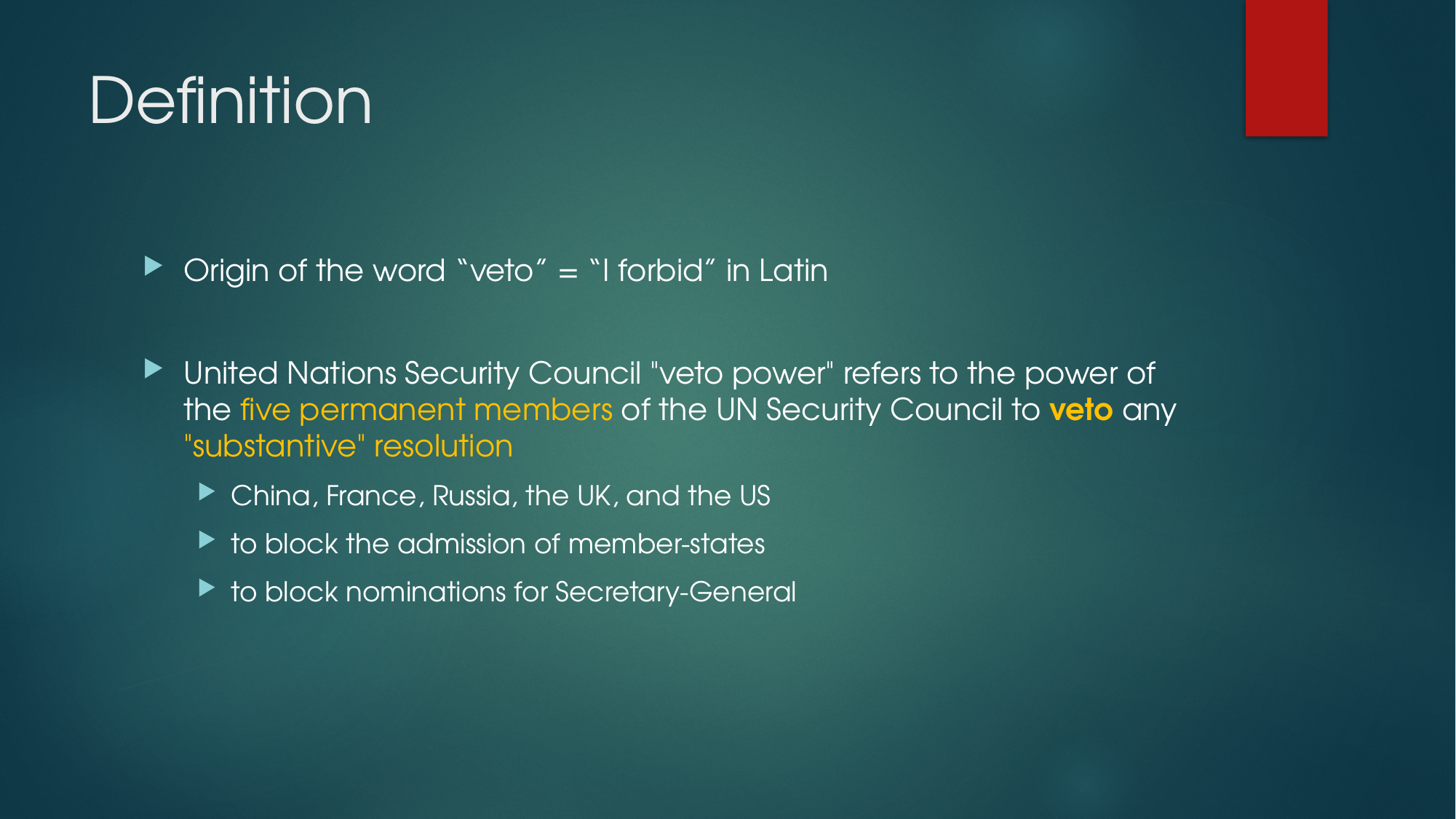

# Definition
Origin of the word “veto” = “I forbid” in Latin

United Nations Security Council "veto power" refers to the power of the five permanent members of the UN Security Council to veto any "substantive" resolution
China, France, Russia, the UK, and the US
to block the admission of member-states
to block nominations for Secretary-General